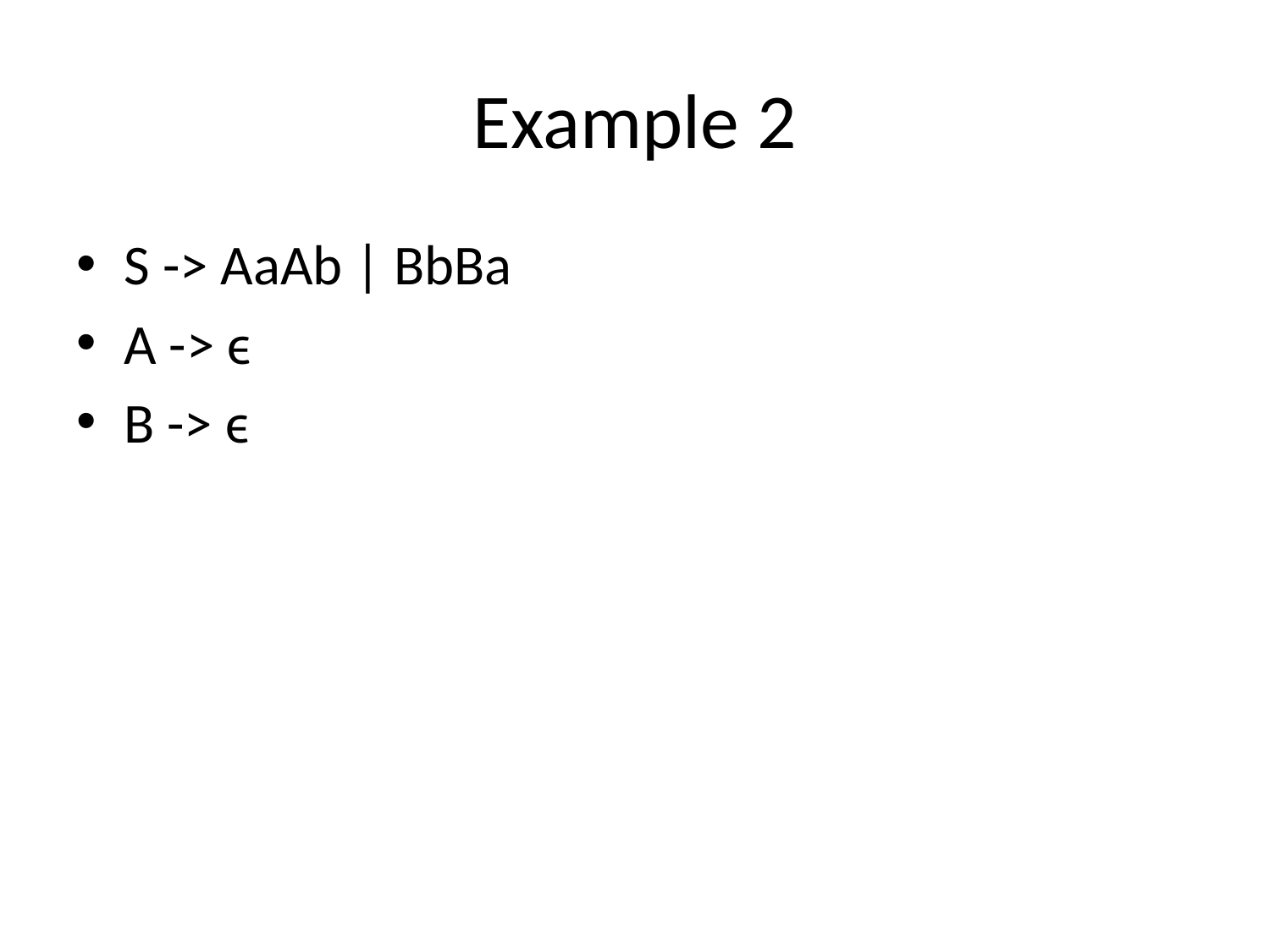

# Example 2
S -> AaAb | BbBa
A -> ϵ
B -> ϵ